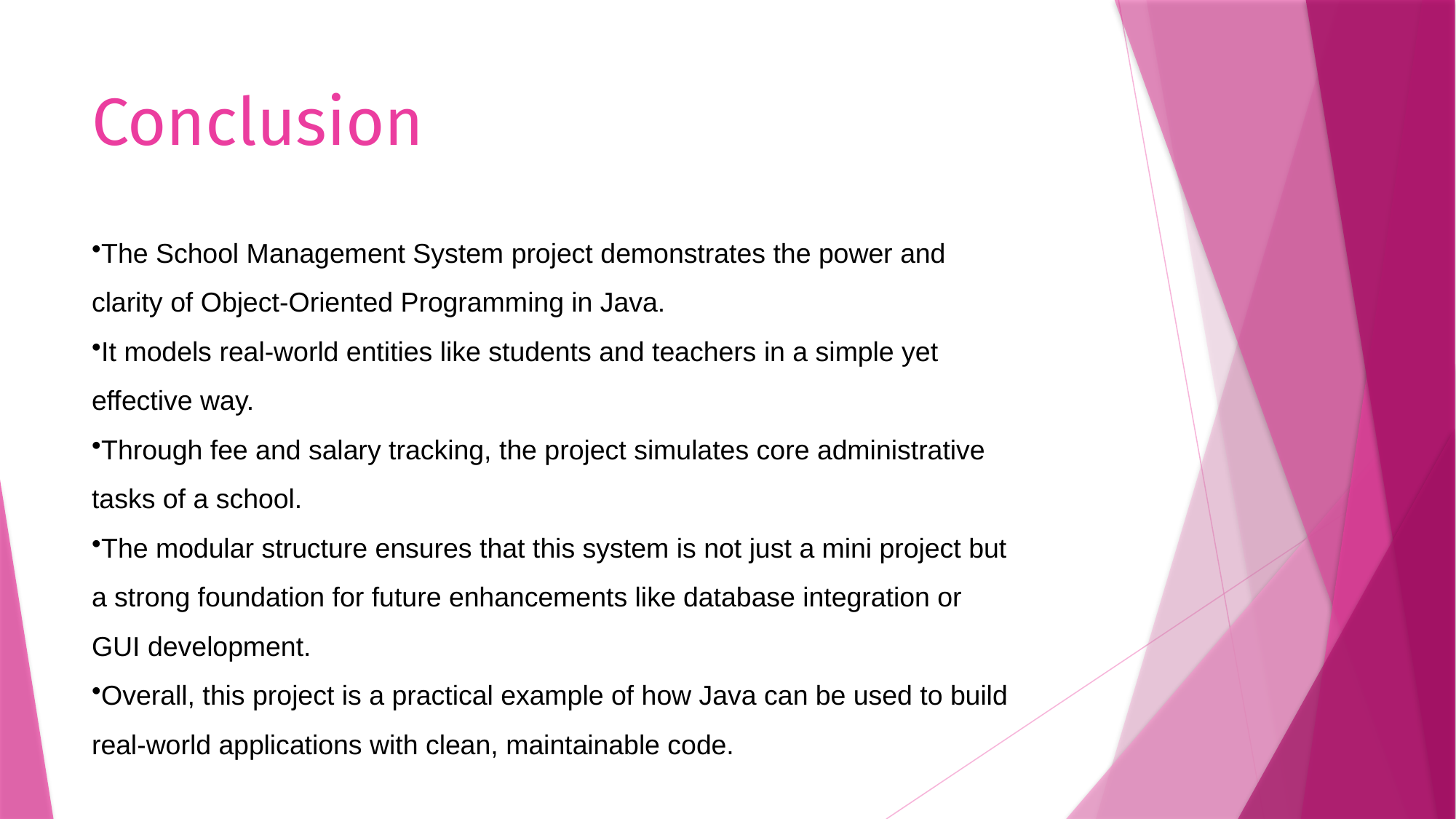

# Conclusion
The School Management System project demonstrates the power and clarity of Object-Oriented Programming in Java.
It models real-world entities like students and teachers in a simple yet effective way.
Through fee and salary tracking, the project simulates core administrative tasks of a school.
The modular structure ensures that this system is not just a mini project but a strong foundation for future enhancements like database integration or GUI development.
Overall, this project is a practical example of how Java can be used to build real-world applications with clean, maintainable code.